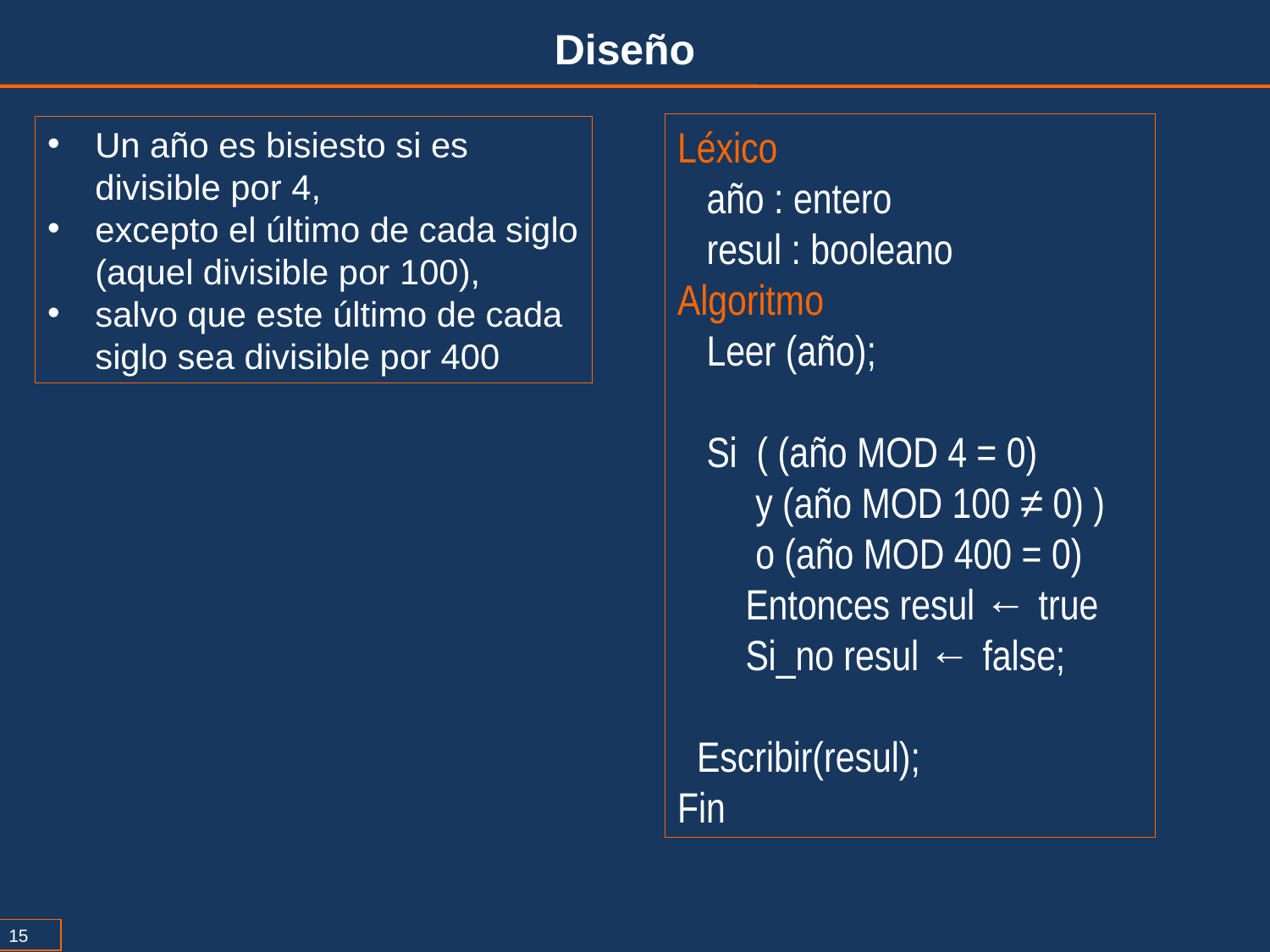

Diseño
Léxico
   año : entero
   resul : booleano
Algoritmo
   Leer (año);

   Si  ( (año MOD 4 = 0)
        y (año MOD 100 ≠ 0) )
        o (año MOD 400 = 0)
       Entonces resul ← true
       Si_no resul ← false;

  Escribir(resul);
Fin
Un año es bisiesto si es divisible por 4,
excepto el último de cada siglo (aquel divisible por 100),
salvo que este último de cada siglo sea divisible por 400